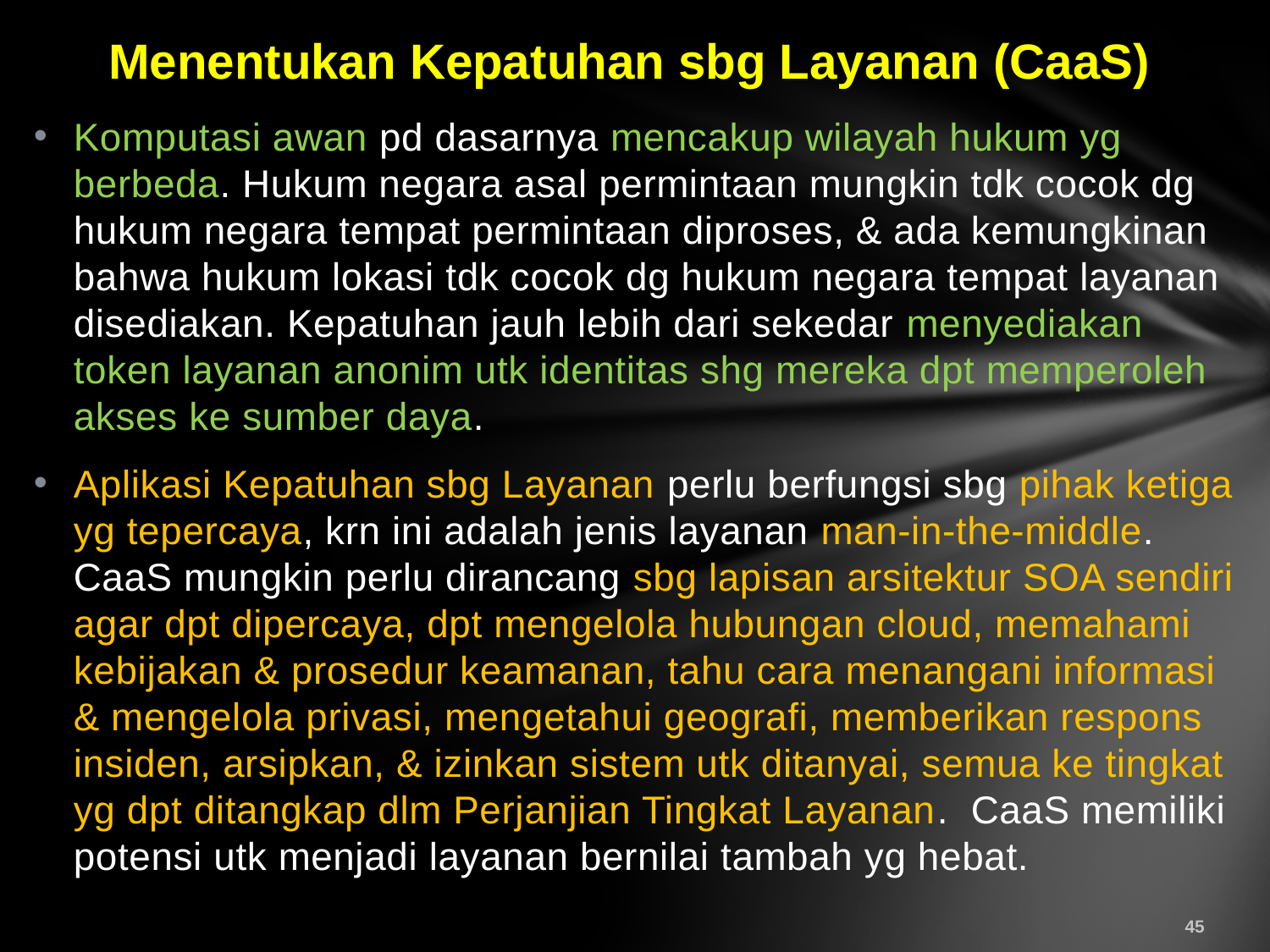

# Menentukan Kepatuhan sbg Layanan (CaaS)
Komputasi awan pd dasarnya mencakup wilayah hukum yg berbeda. Hukum negara asal permintaan mungkin tdk cocok dg hukum negara tempat permintaan diproses, & ada kemungkinan bahwa hukum lokasi tdk cocok dg hukum negara tempat layanan disediakan. Kepatuhan jauh lebih dari sekedar menyediakan token layanan anonim utk identitas shg mereka dpt memperoleh akses ke sumber daya.
Aplikasi Kepatuhan sbg Layanan perlu berfungsi sbg pihak ketiga yg tepercaya, krn ini adalah jenis layanan man-in-the-middle. CaaS mungkin perlu dirancang sbg lapisan arsitektur SOA sendiri agar dpt dipercaya, dpt mengelola hubungan cloud, memahami kebijakan & prosedur keamanan, tahu cara menangani informasi & mengelola privasi, mengetahui geografi, memberikan respons insiden, arsipkan, & izinkan sistem utk ditanyai, semua ke tingkat yg dpt ditangkap dlm Perjanjian Tingkat Layanan.  CaaS memiliki potensi utk menjadi layanan bernilai tambah yg hebat.
45